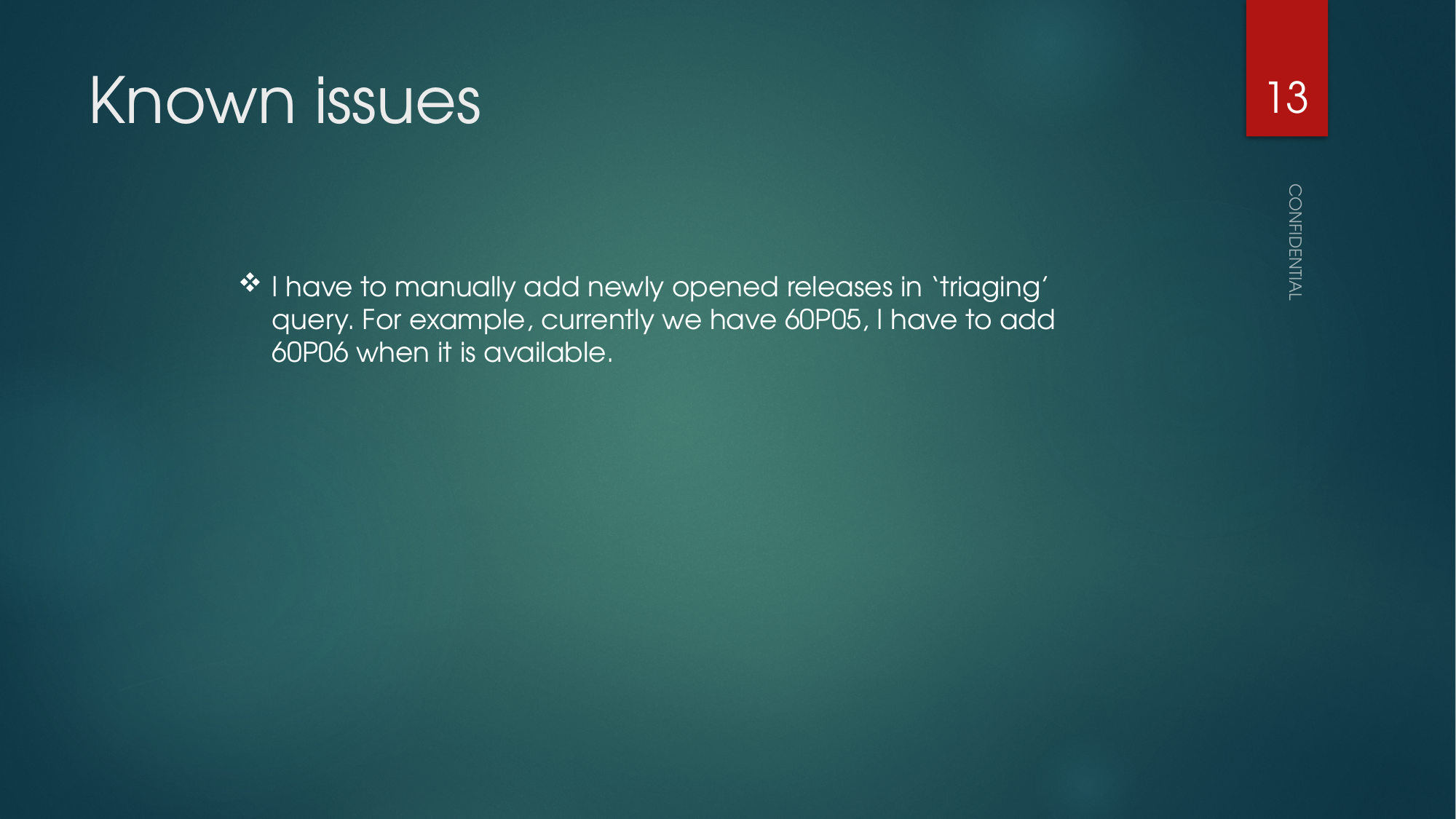

13
# Known issues
I have to manually add newly opened releases in ‘triaging’ query. For example, currently we have 60P05, I have to add 60P06 when it is available.

CONFIDENTIAL